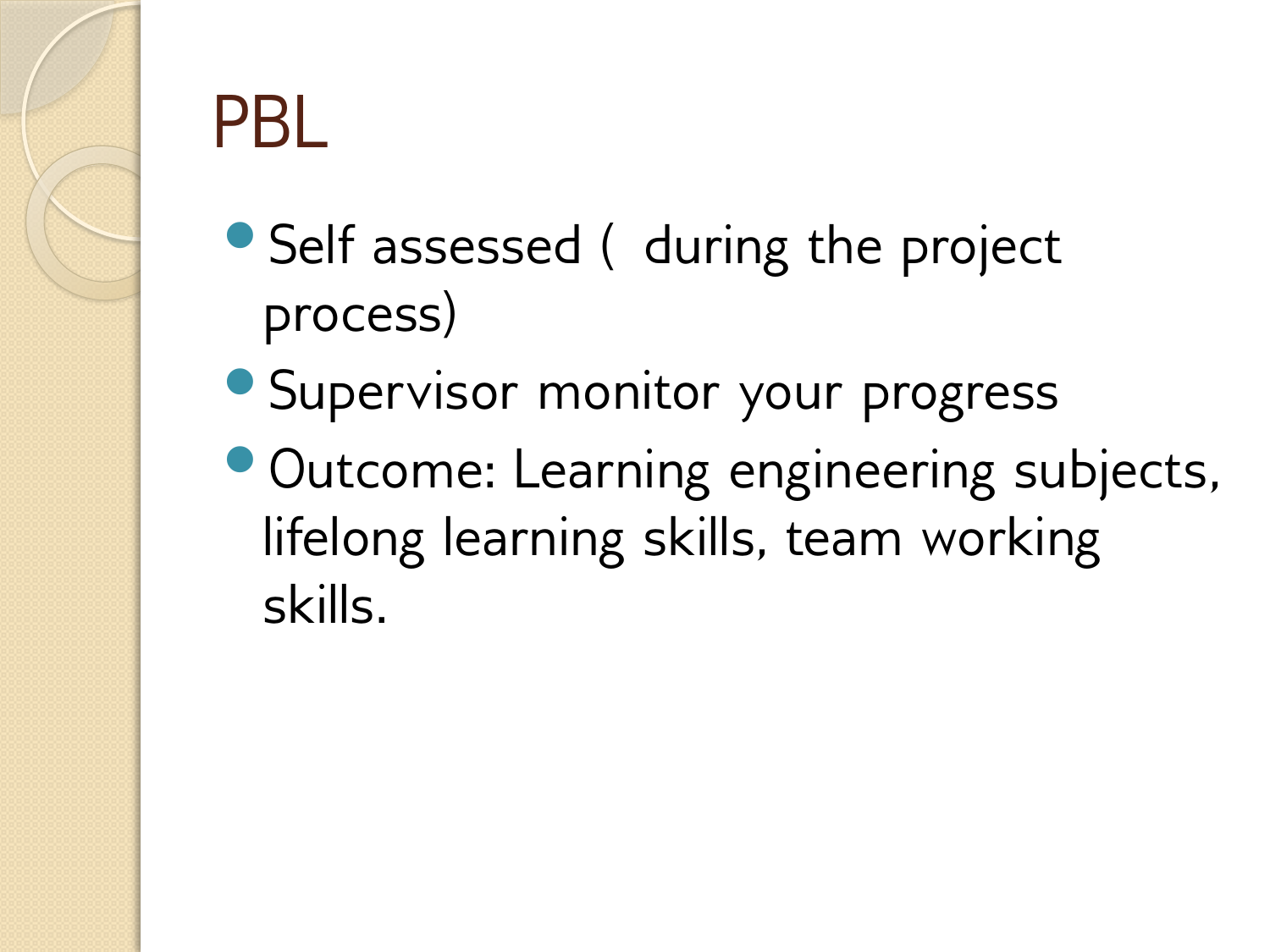

# PBL
Self assessed (	during the project process)
Supervisor monitor your progress
Outcome: Learning engineering subjects, lifelong learning skills, team working skills.